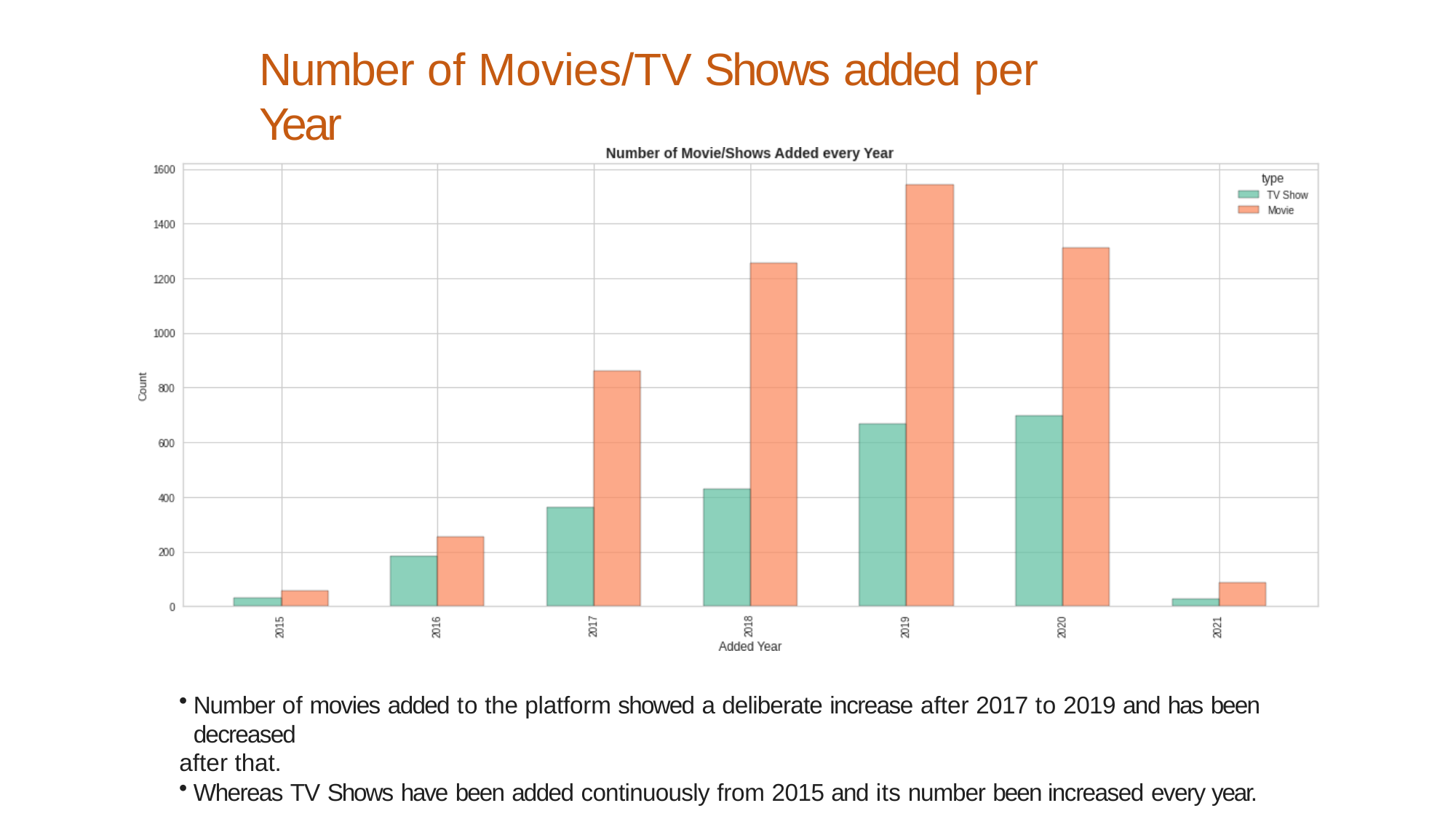

# Number of Movies/TV Shows added per Year

Number of movies added to the platform showed a deliberate increase after 2017 to 2019 and has been decreased
after that.
Whereas TV Shows have been added continuously from 2015 and its number been increased every year.